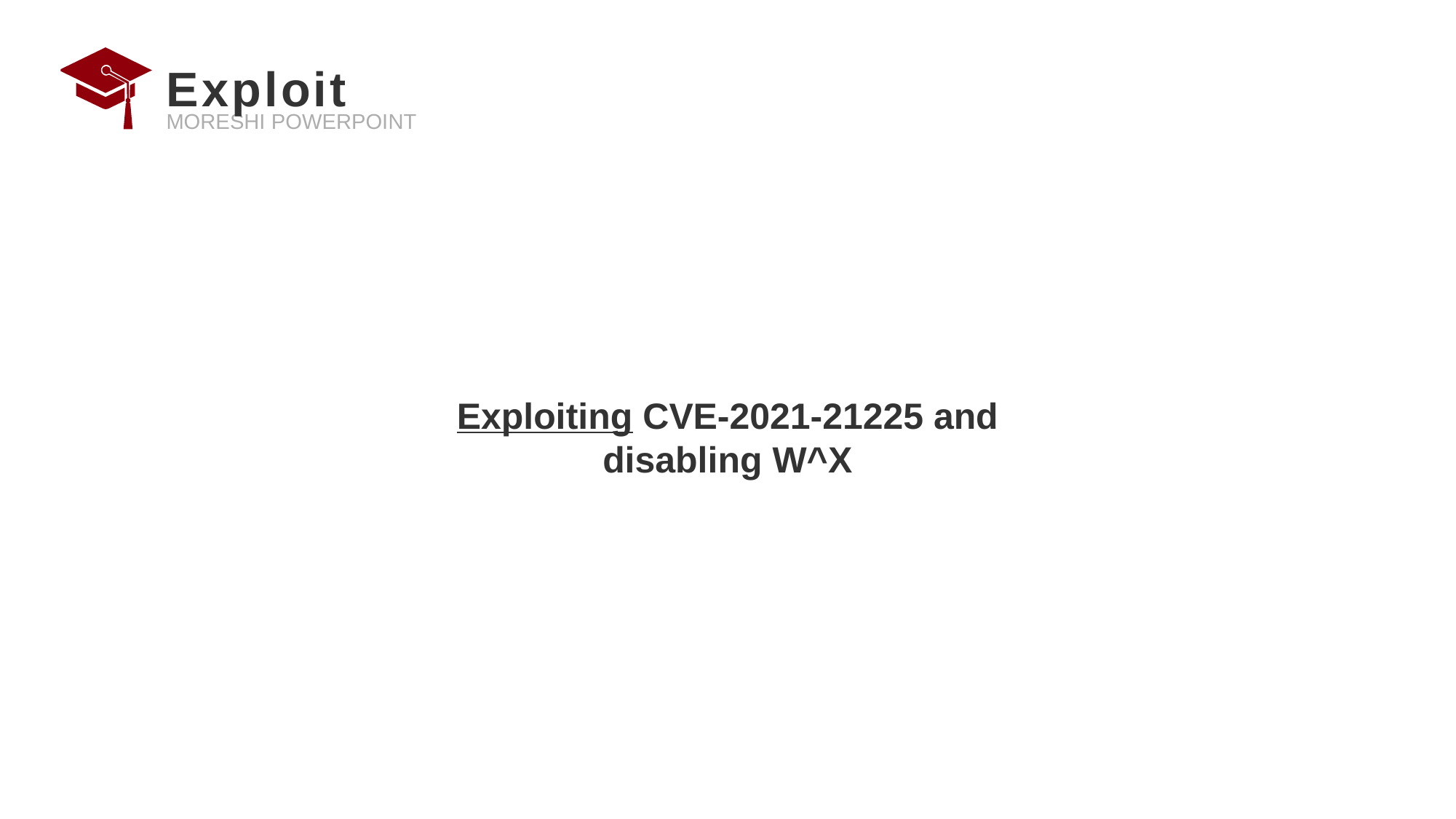

# Exploit

Exploiting CVE-2021-21225 and disabling W^X